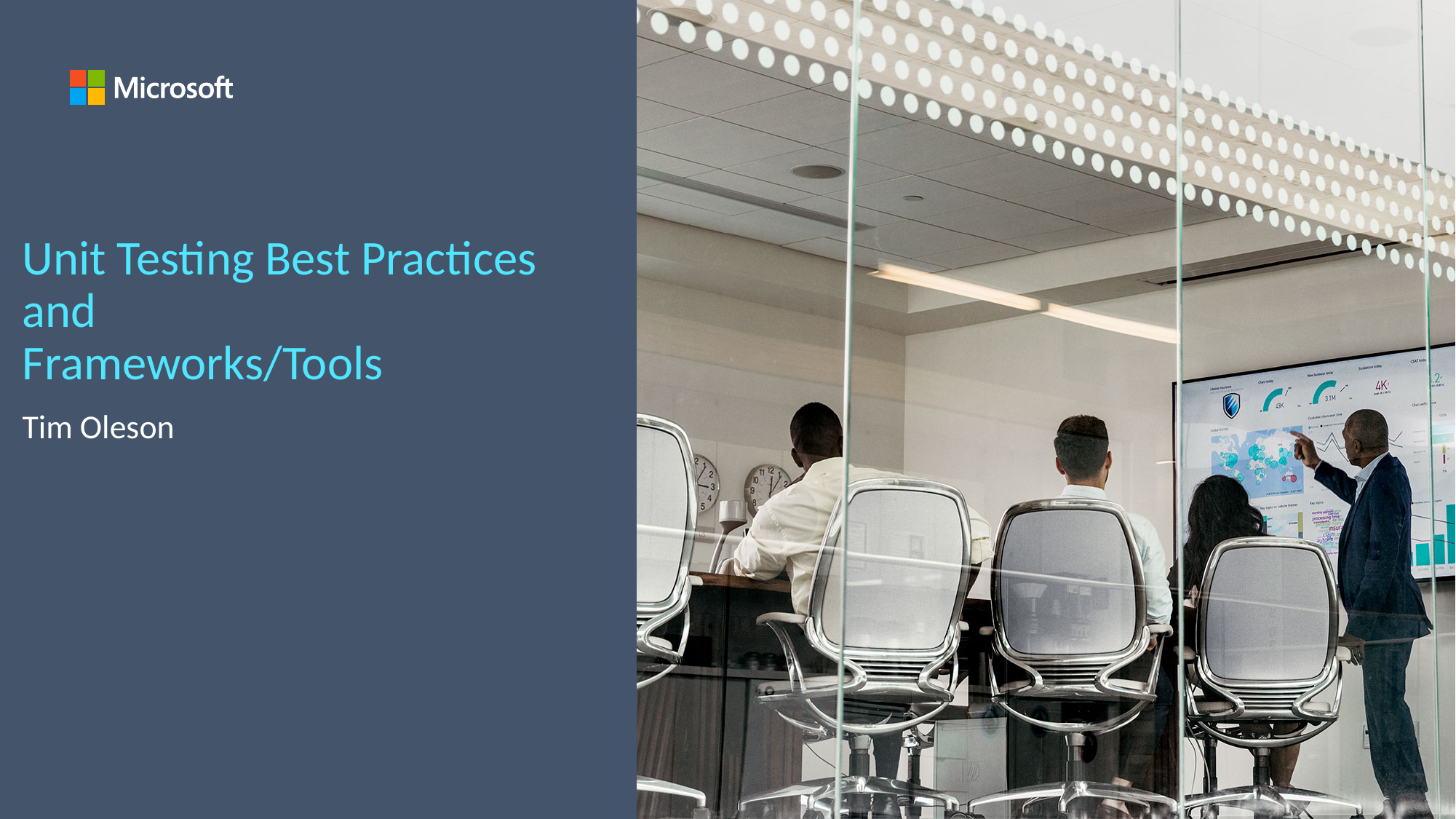

# Unit Testing Best Practices and Frameworks/Tools
Tim Oleson